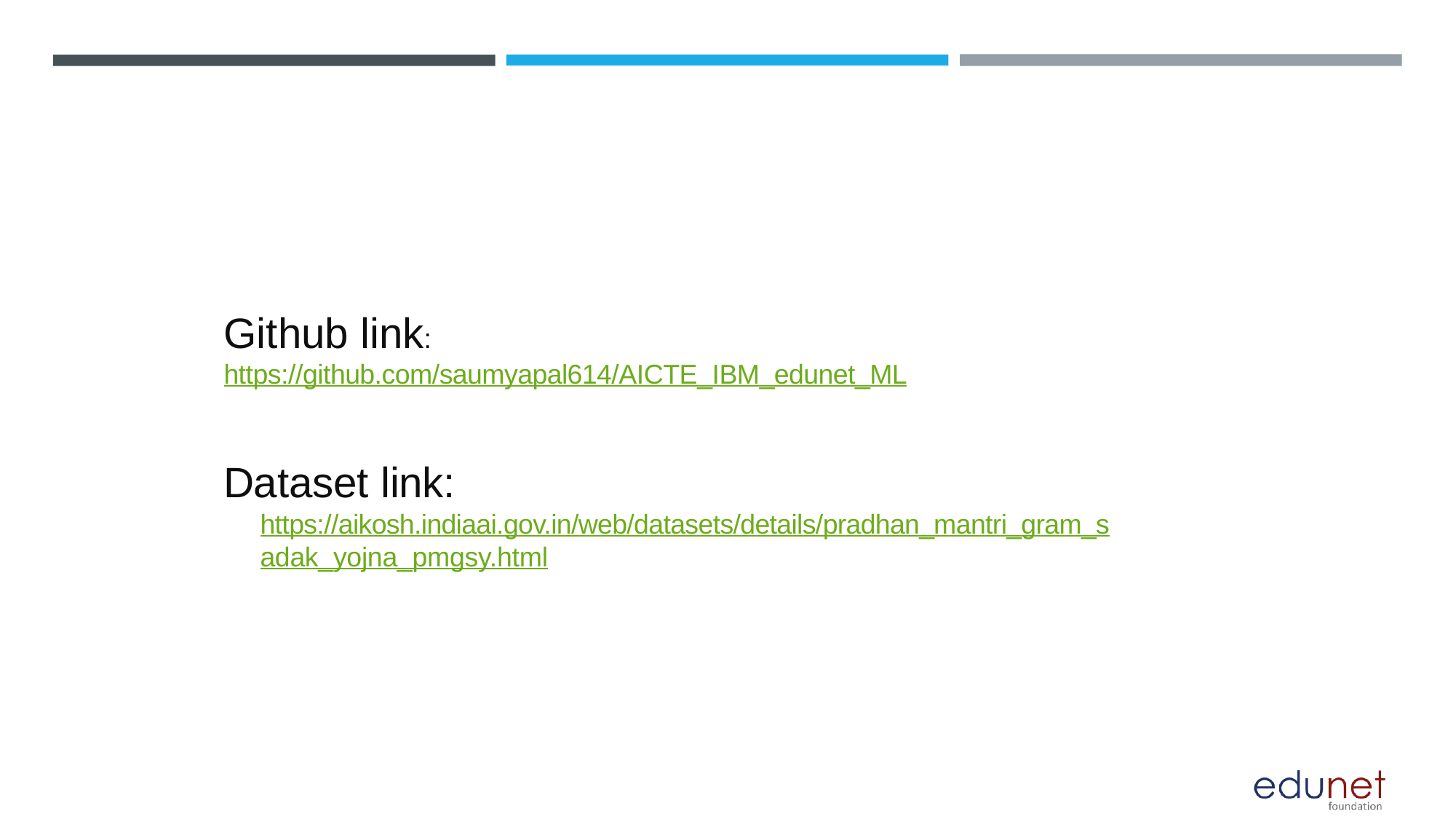

# Github link: https://github.com/saumyapal614/AICTE_IBM_edunet_ML
Dataset link:
https://aikosh.indiaai.gov.in/web/datasets/details/pradhan_mantri_gram_s adak_yojna_pmgsy.html